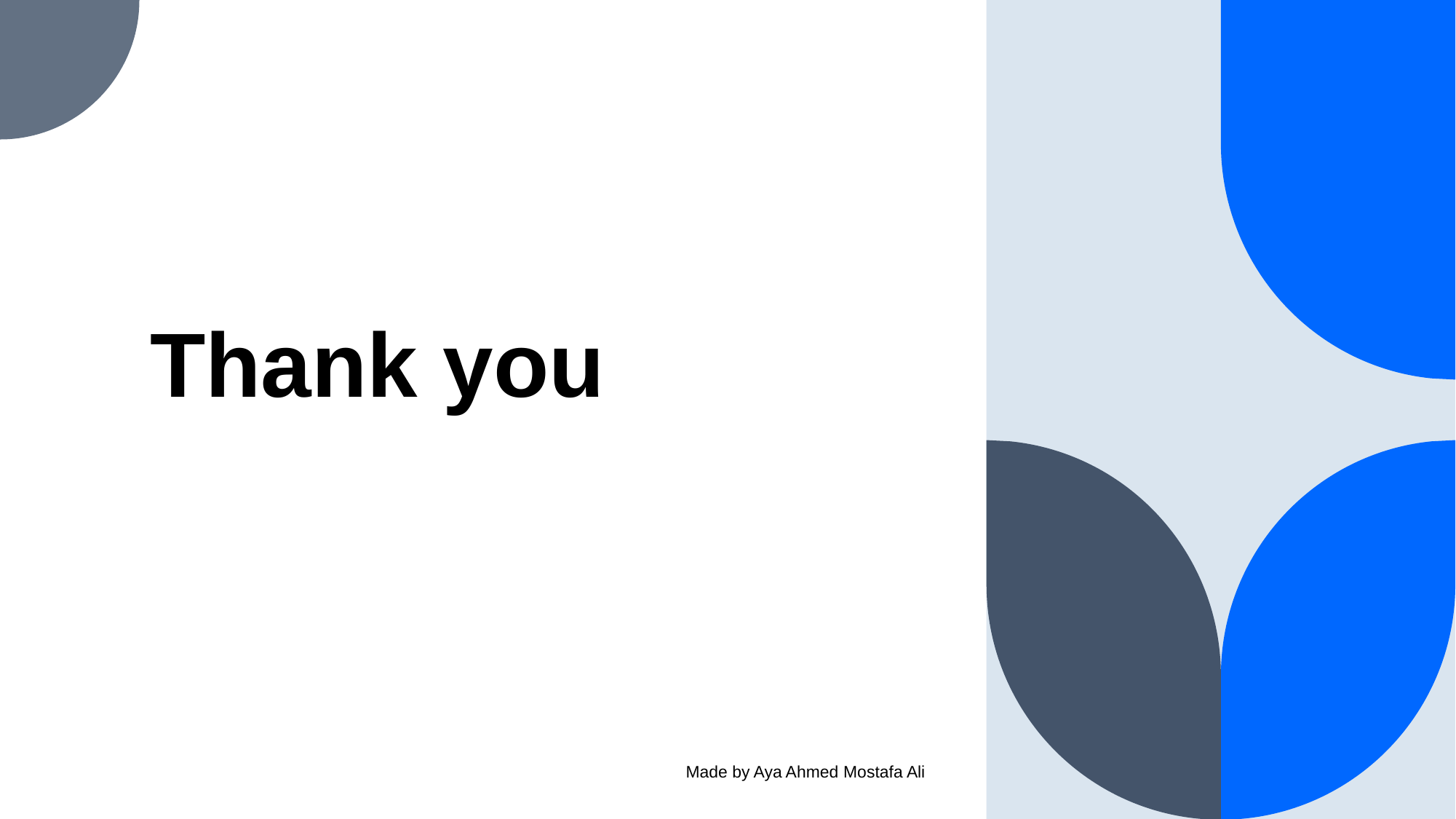

# Thank you
Made by Aya Ahmed Mostafa Ali